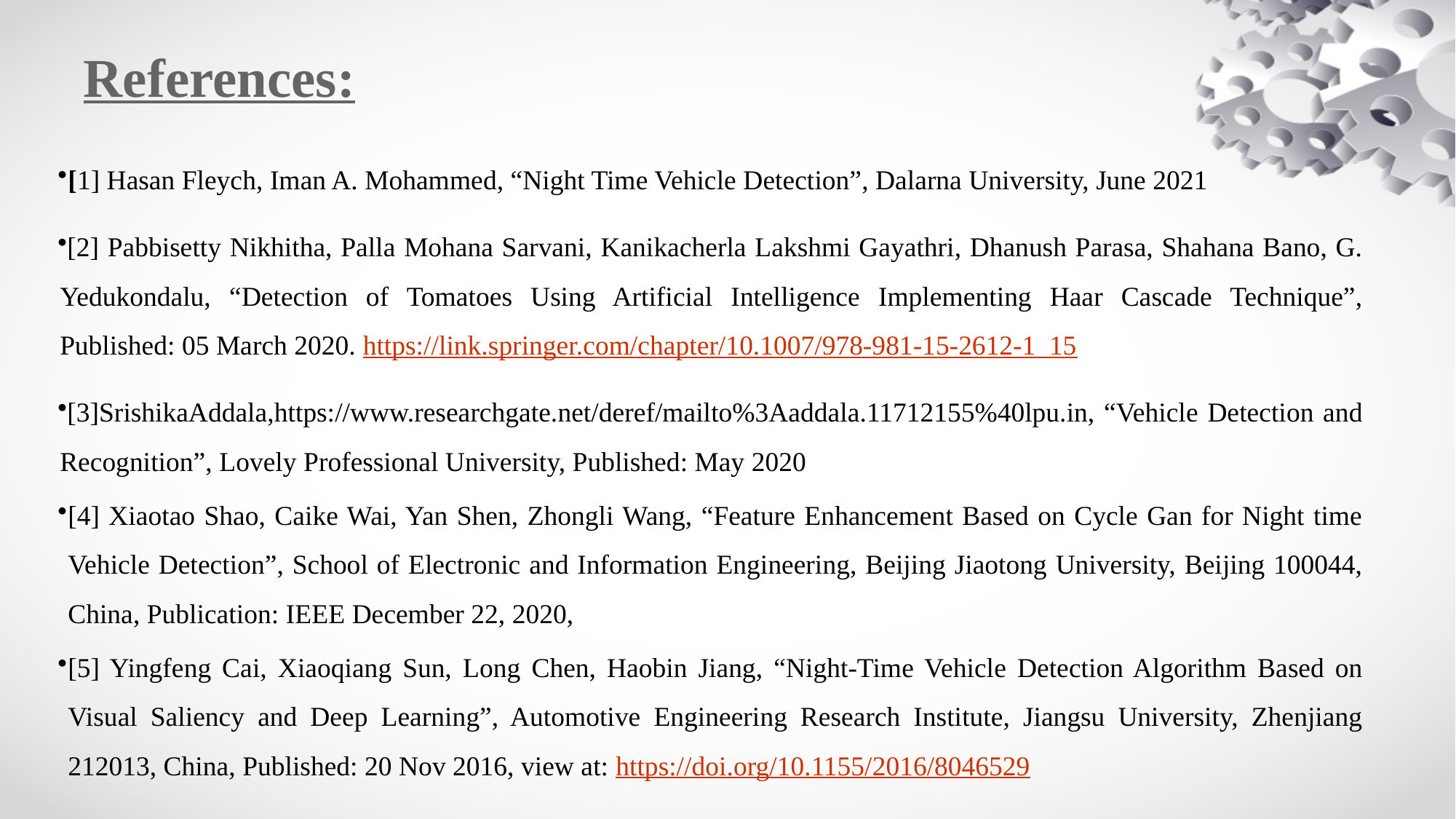

# References:
[1] Hasan Fleych, Iman A. Mohammed, “Night Time Vehicle Detection”, Dalarna University, June 2021
[2] Pabbisetty Nikhitha, Palla Mohana Sarvani, Kanikacherla Lakshmi Gayathri, Dhanush Parasa, Shahana Bano, G. Yedukondalu, “Detection of Tomatoes Using Artificial Intelligence Implementing Haar Cascade Technique”, Published: 05 March 2020. https://link.springer.com/chapter/10.1007/978-981-15-2612-1_15
[3]SrishikaAddala,https://www.researchgate.net/deref/mailto%3Aaddala.11712155%40lpu.in, “Vehicle Detection and Recognition”, Lovely Professional University, Published: May 2020
[4] Xiaotao Shao, Caike Wai, Yan Shen, Zhongli Wang, “Feature Enhancement Based on Cycle Gan for Night time Vehicle Detection”, School of Electronic and Information Engineering, Beijing Jiaotong University, Beijing 100044, China, Publication: IEEE December 22, 2020,
[5] Yingfeng Cai, Xiaoqiang Sun, Long Chen, Haobin Jiang, “Night-Time Vehicle Detection Algorithm Based on Visual Saliency and Deep Learning”, Automotive Engineering Research Institute, Jiangsu University, Zhenjiang 212013, China, Published: 20 Nov 2016, view at: https://doi.org/10.1155/2016/8046529